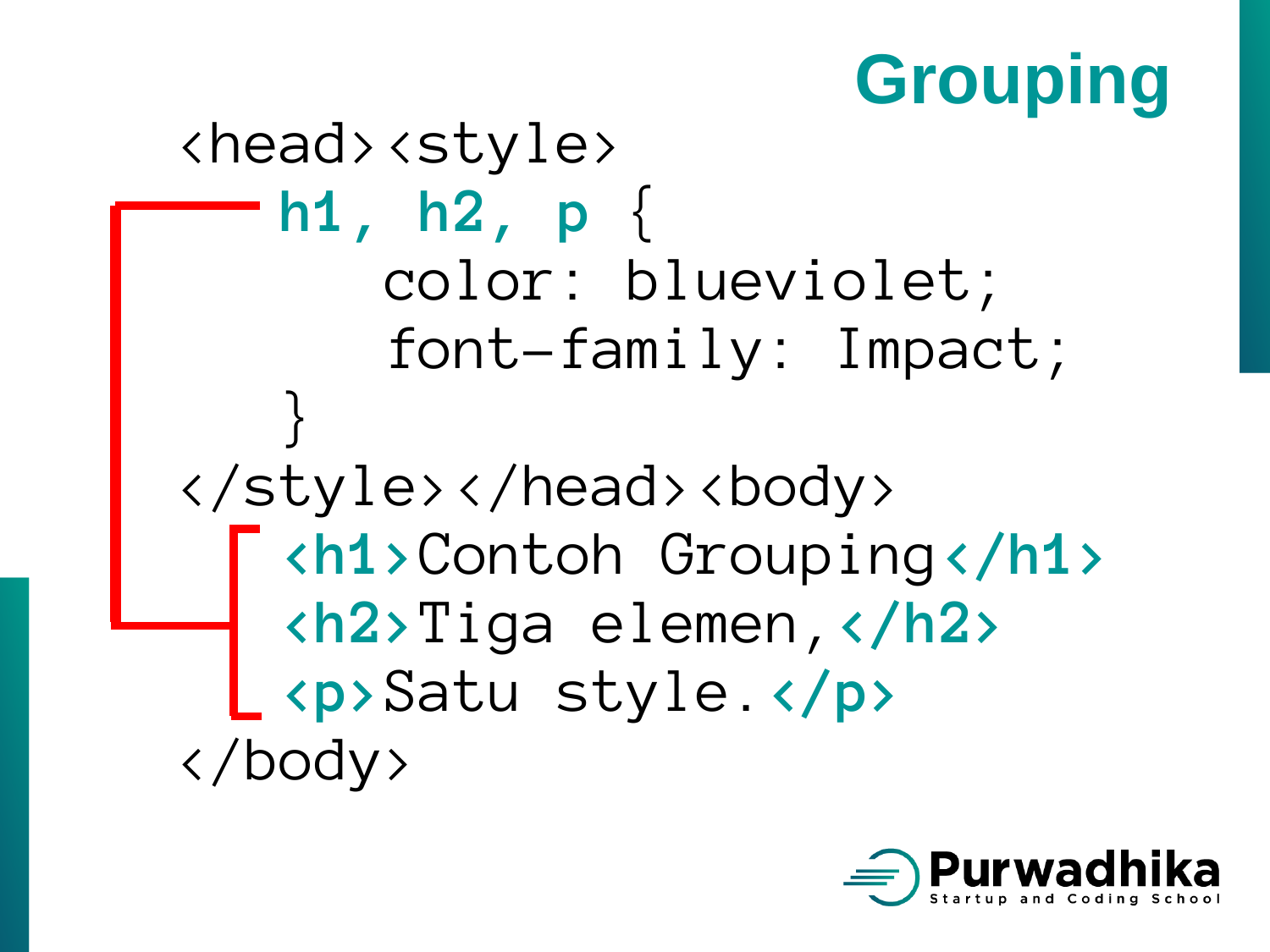

Grouping
<head><style>
   h1, h2, p {
      color: blueviolet;
      font-family: Impact;
   }
</style></head><body>
   <h1>Contoh Grouping</h1>
   <h2>Tiga elemen,</h2>
   <p>Satu style.</p>
</body>